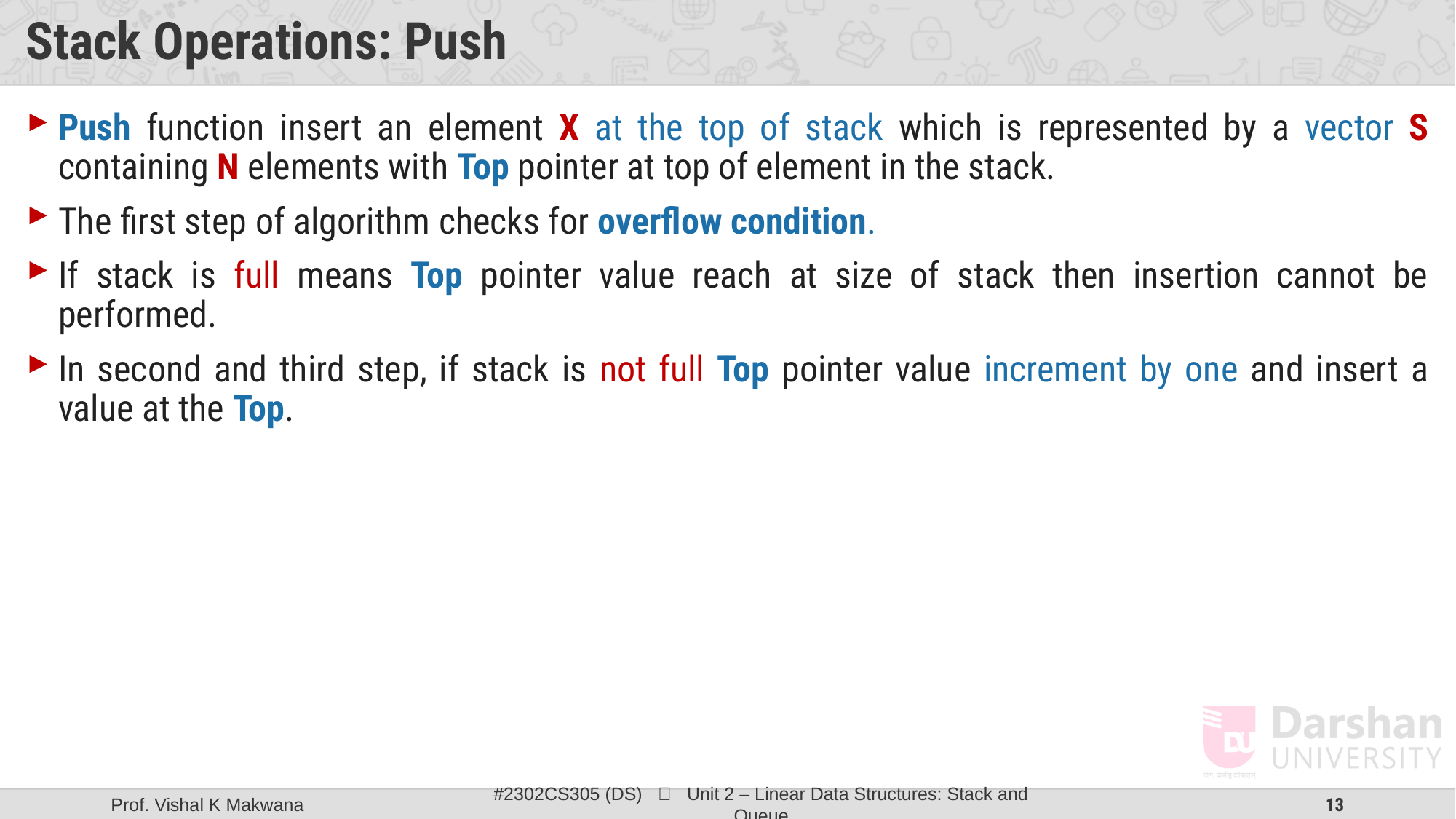

# Stack Operations: Push
Push function insert an element X at the top of stack which is represented by a vector S containing N elements with Top pointer at top of element in the stack.
The first step of algorithm checks for overflow condition.
If stack is full means Top pointer value reach at size of stack then insertion cannot be performed.
In second and third step, if stack is not full Top pointer value increment by one and insert a value at the Top.